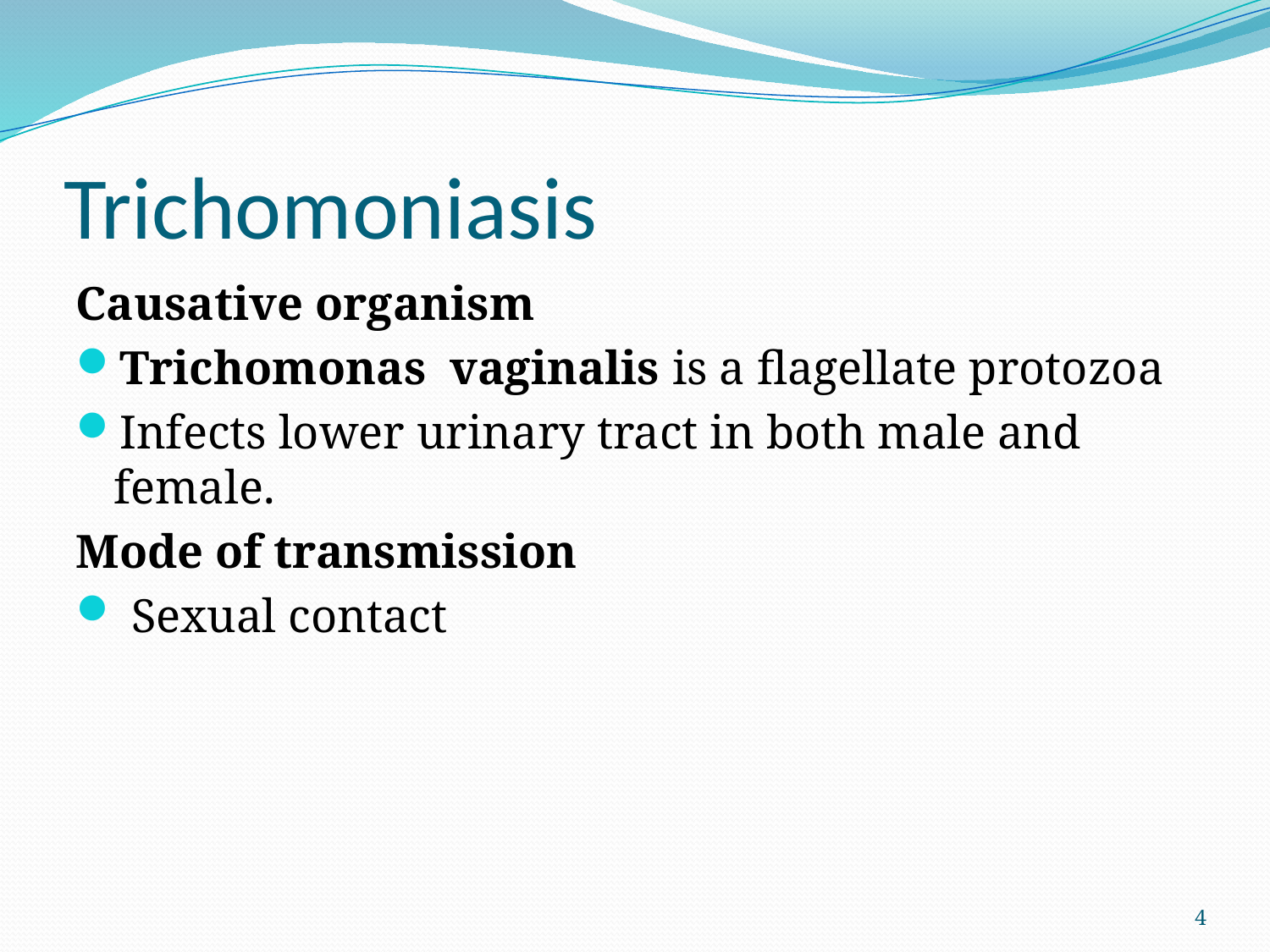

# Trichomoniasis
Causative organism
Trichomonas  vaginalis is a flagellate protozoa
Infects lower urinary tract in both male and female.
Mode of transmission
 Sexual contact

4